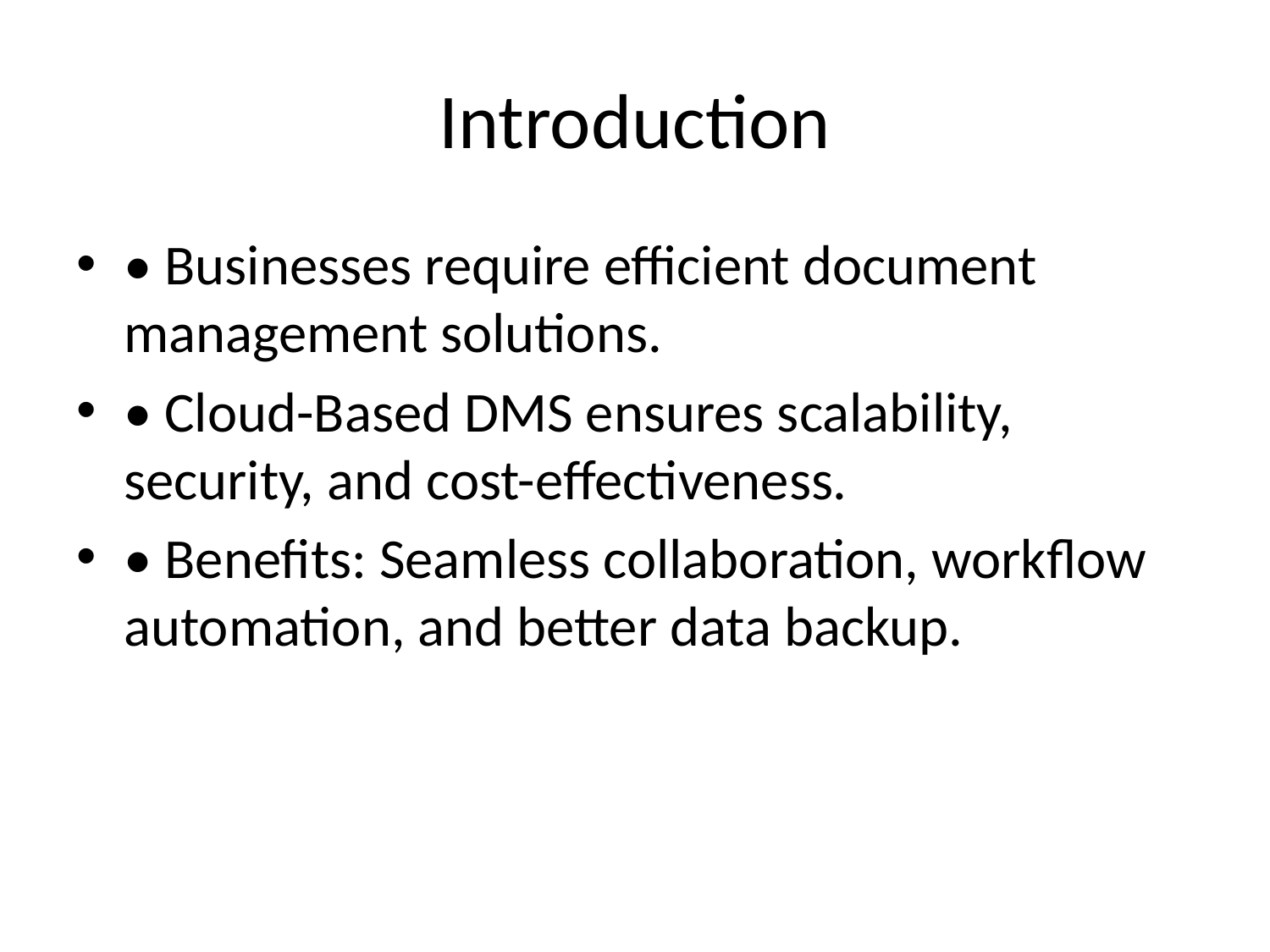

# Introduction
• Businesses require efficient document management solutions.
• Cloud-Based DMS ensures scalability, security, and cost-effectiveness.
• Benefits: Seamless collaboration, workflow automation, and better data backup.